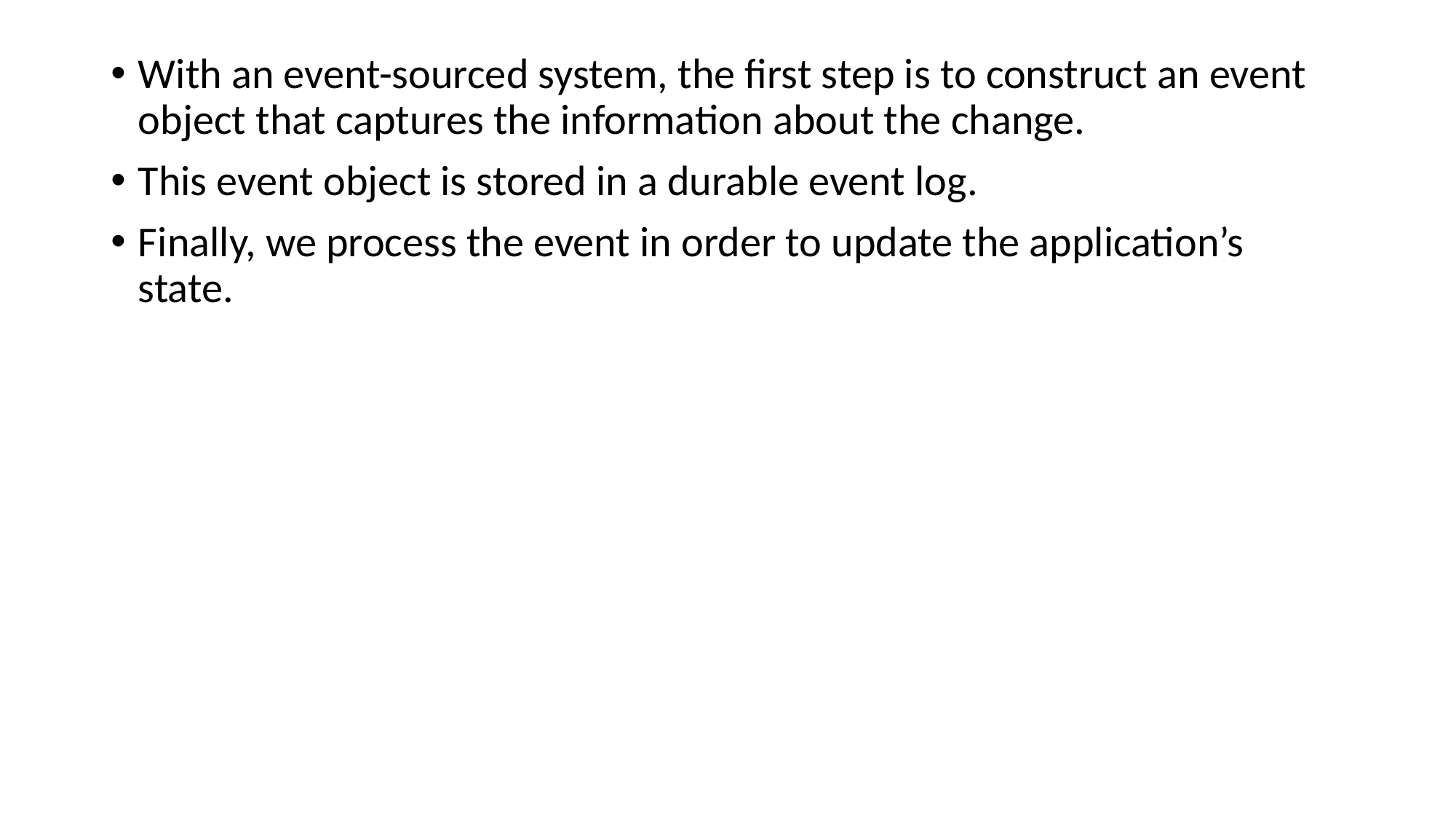

With an event-sourced system, the first step is to construct an event object that captures the information about the change.
This event object is stored in a durable event log.
Finally, we process the event in order to update the application’s state.